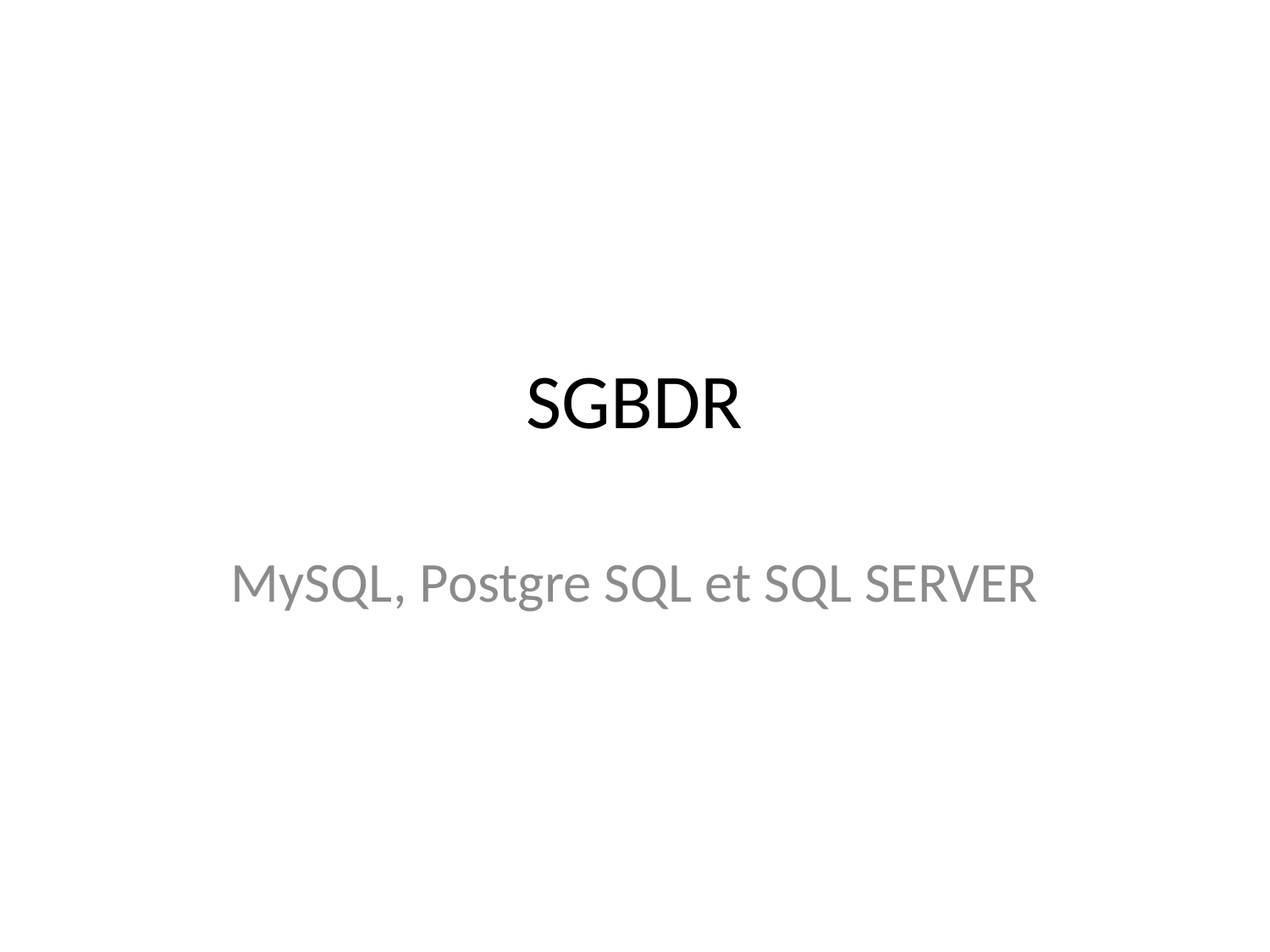

# SGBDR
MySQL, Postgre SQL et SQL SERVER